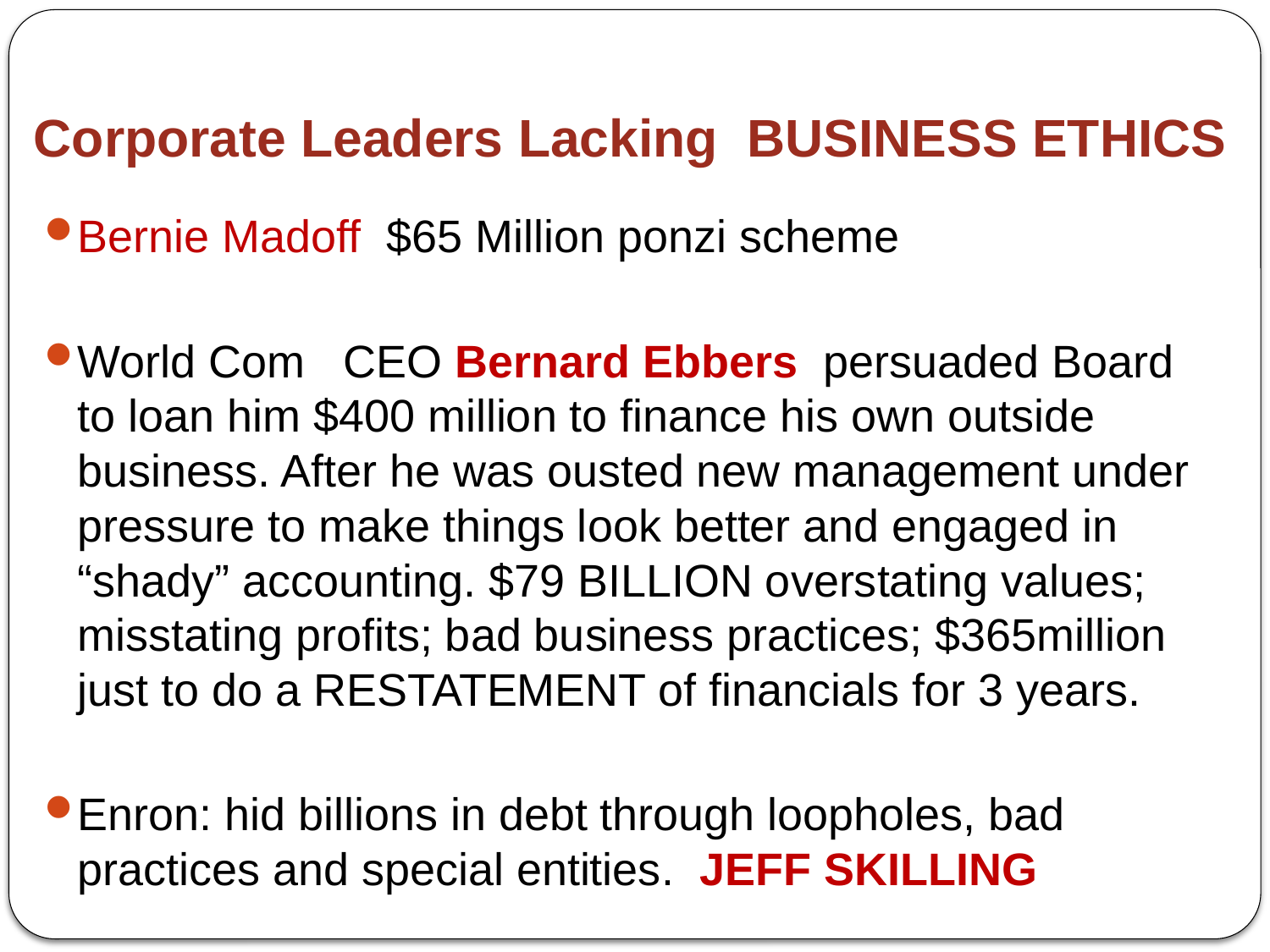

# Corporate Leaders Lacking  BUSINESS ETHICS
Bernie Madoff  $65 Million ponzi scheme

World Com   CEO Bernard Ebbers  persuaded Board to loan him $400 million to finance his own outside business. After he was ousted new management under pressure to make things look better and engaged in “shady” accounting. $79 BILLION overstating values; misstating profits; bad business practices; $365million just to do a RESTATEMENT of financials for 3 years.

Enron: hid billions in debt through loopholes, bad practices and special entities.  JEFF SKILLING